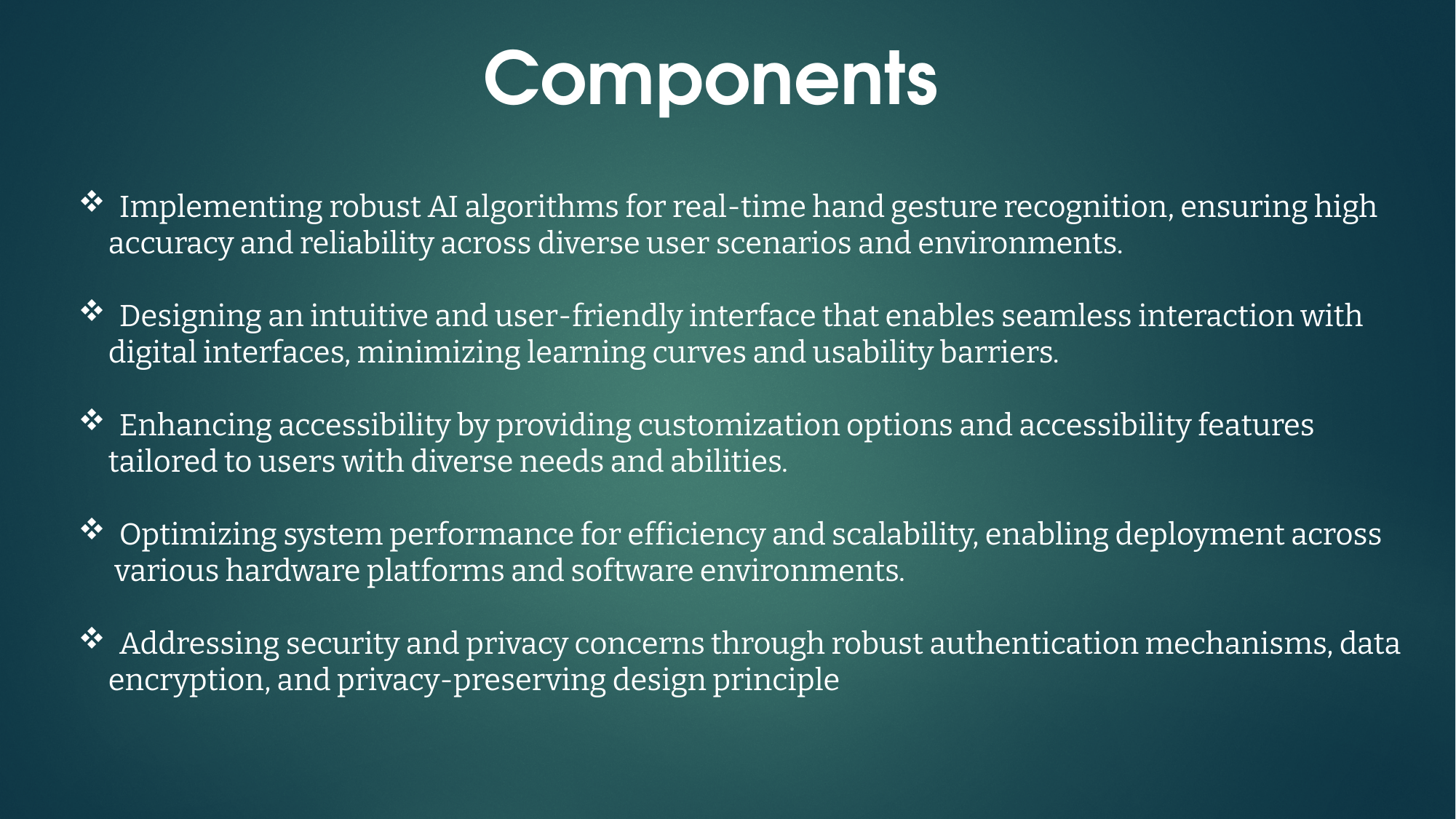

# Components
Implementing robust AI algorithms for real-time hand gesture recognition, ensuring high
     accuracy and reliability across diverse user scenarios and environments.

Designing an intuitive and user-friendly interface that enables seamless interaction with
     digital interfaces, minimizing learning curves and usability barriers.

Enhancing accessibility by providing customization options and accessibility features
     tailored to users with diverse needs and abilities.

Optimizing system performance for efficiency and scalability, enabling deployment across
      various hardware platforms and software environments.

Addressing security and privacy concerns through robust authentication mechanisms, data
     encryption, and privacy-preserving design principle